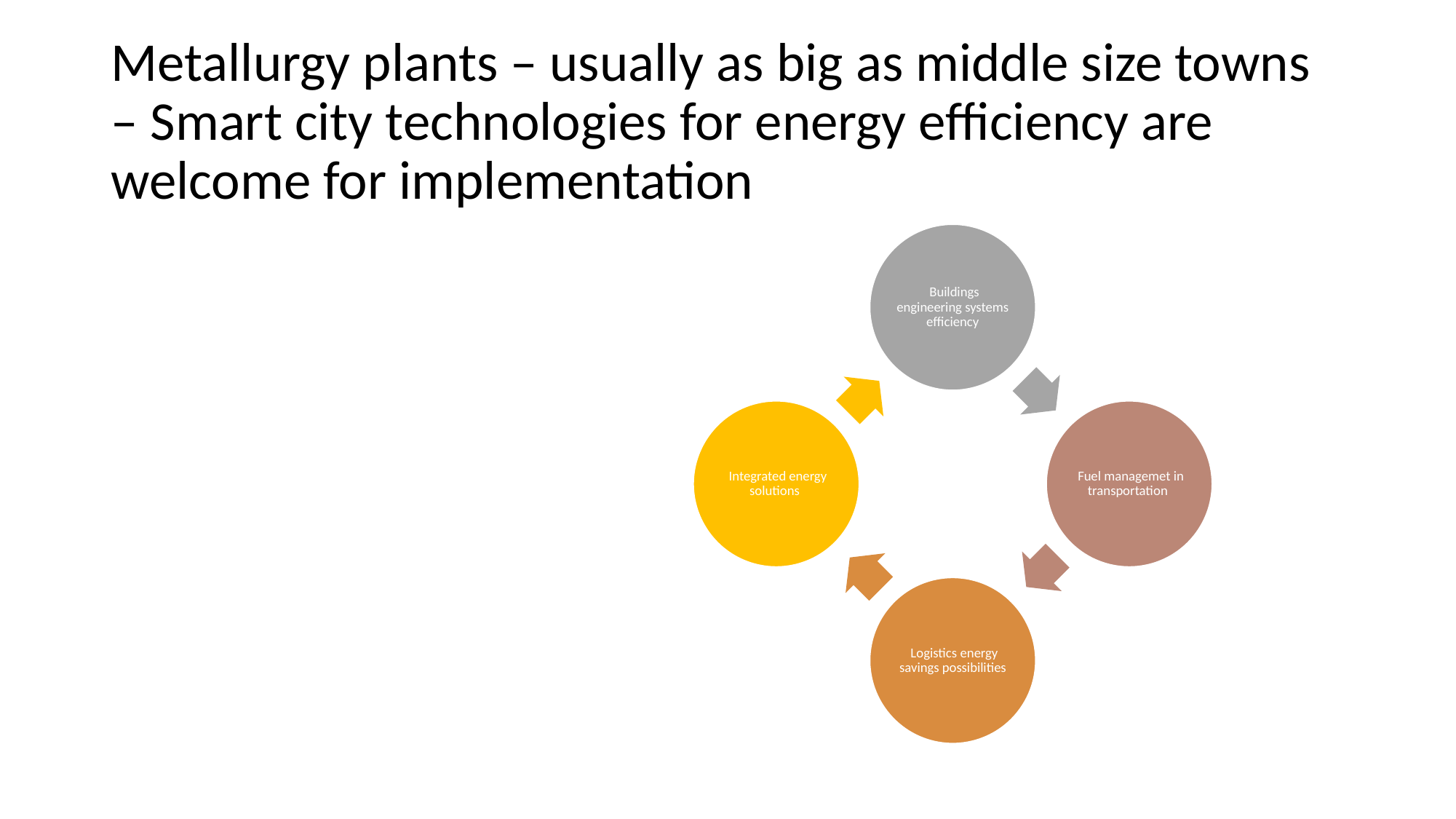

# Metallurgy plants – usually as big as middle size towns – Smart city technologies for energy efficiency are welcome for implementation
 Buildings engineering systems efficiency

 Fuel managemet in transportation

 Logistics energy savings possibilities

 Integrated energy solutions